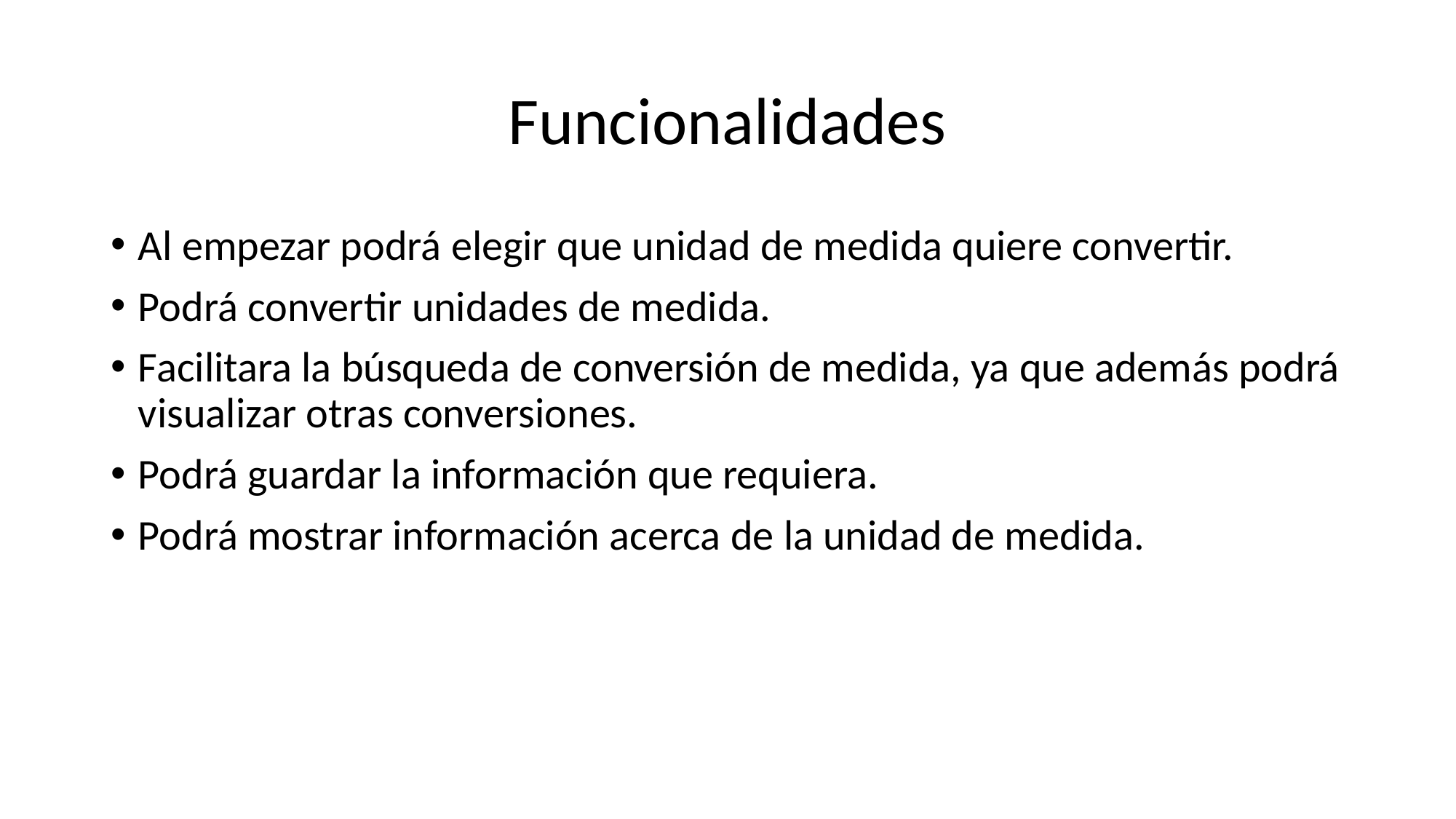

# Funcionalidades
Al empezar podrá elegir que unidad de medida quiere convertir.
Podrá convertir unidades de medida.
Facilitara la búsqueda de conversión de medida, ya que además podrá visualizar otras conversiones.
Podrá guardar la información que requiera.
Podrá mostrar información acerca de la unidad de medida.